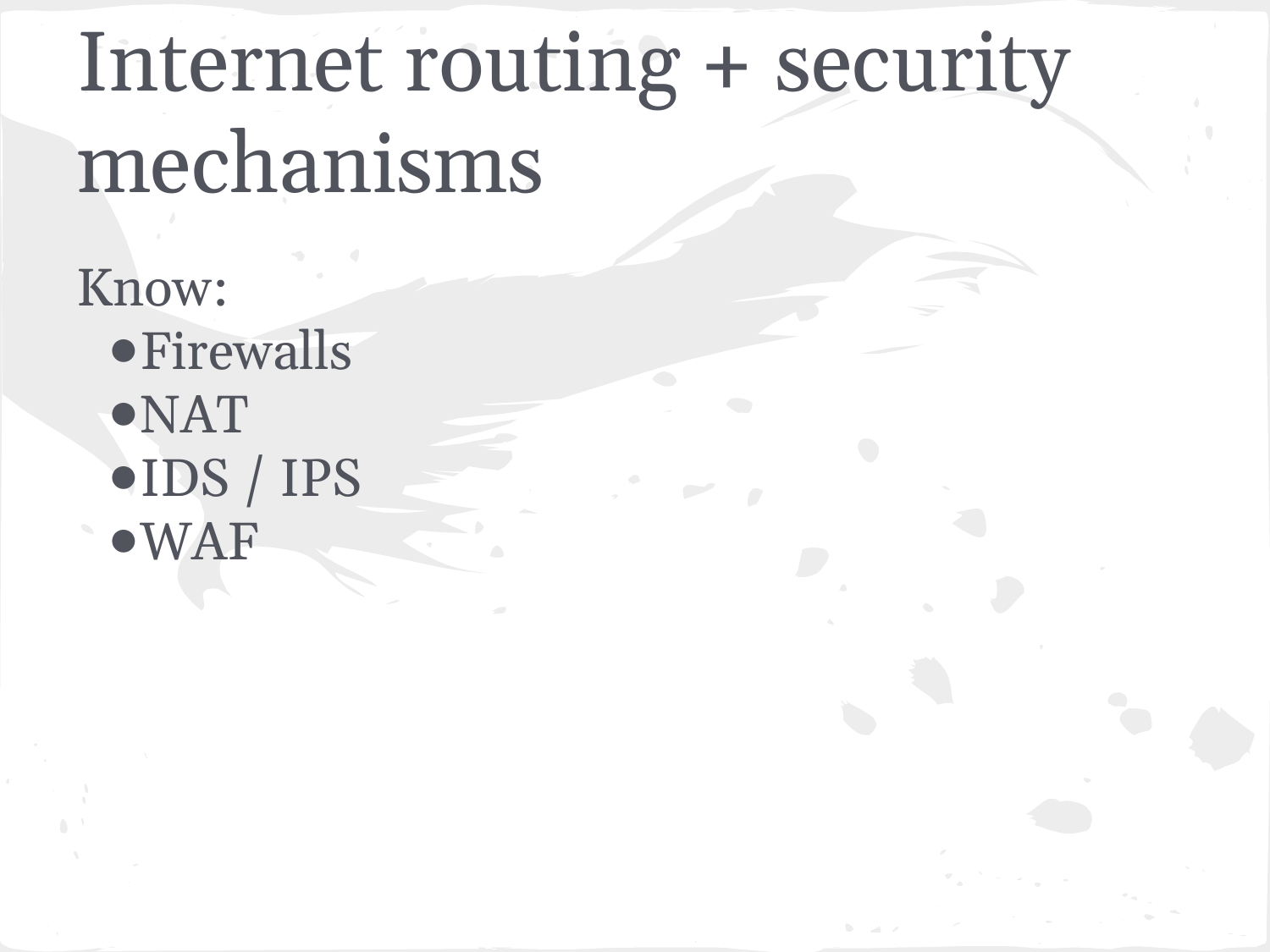

# Internet routing + security mechanisms
Know:
Firewalls
NAT
IDS / IPS
WAF